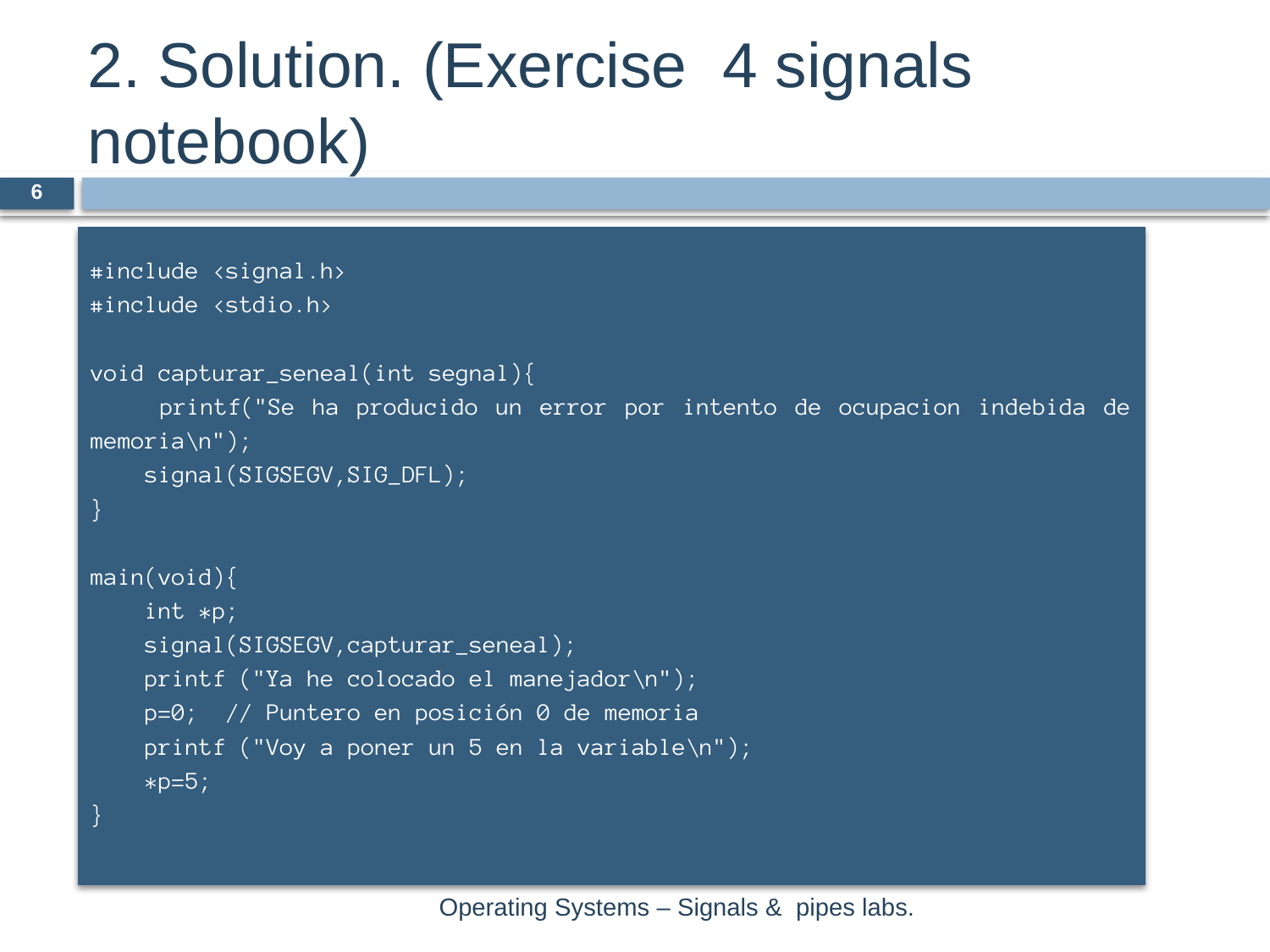

# 2. Solution. (Exercise  4 signals notebook)
6
#include <signal.h>
#include <stdio.h>

void capturar_seneal(int segnal){
    printf("Se ha producido un error por intento de ocupacion indebida de memoria\n");
    signal(SIGSEGV,SIG_DFL);
}

main(void){
    int *p;
    signal(SIGSEGV,capturar_seneal);
    printf ("Ya he colocado el manejador\n");
    p=0;  // Puntero en posición 0 de memoria
    printf ("Voy a poner un 5 en la variable\n");
    *p=5;
}

Operating Systems – Signals &  pipes labs.